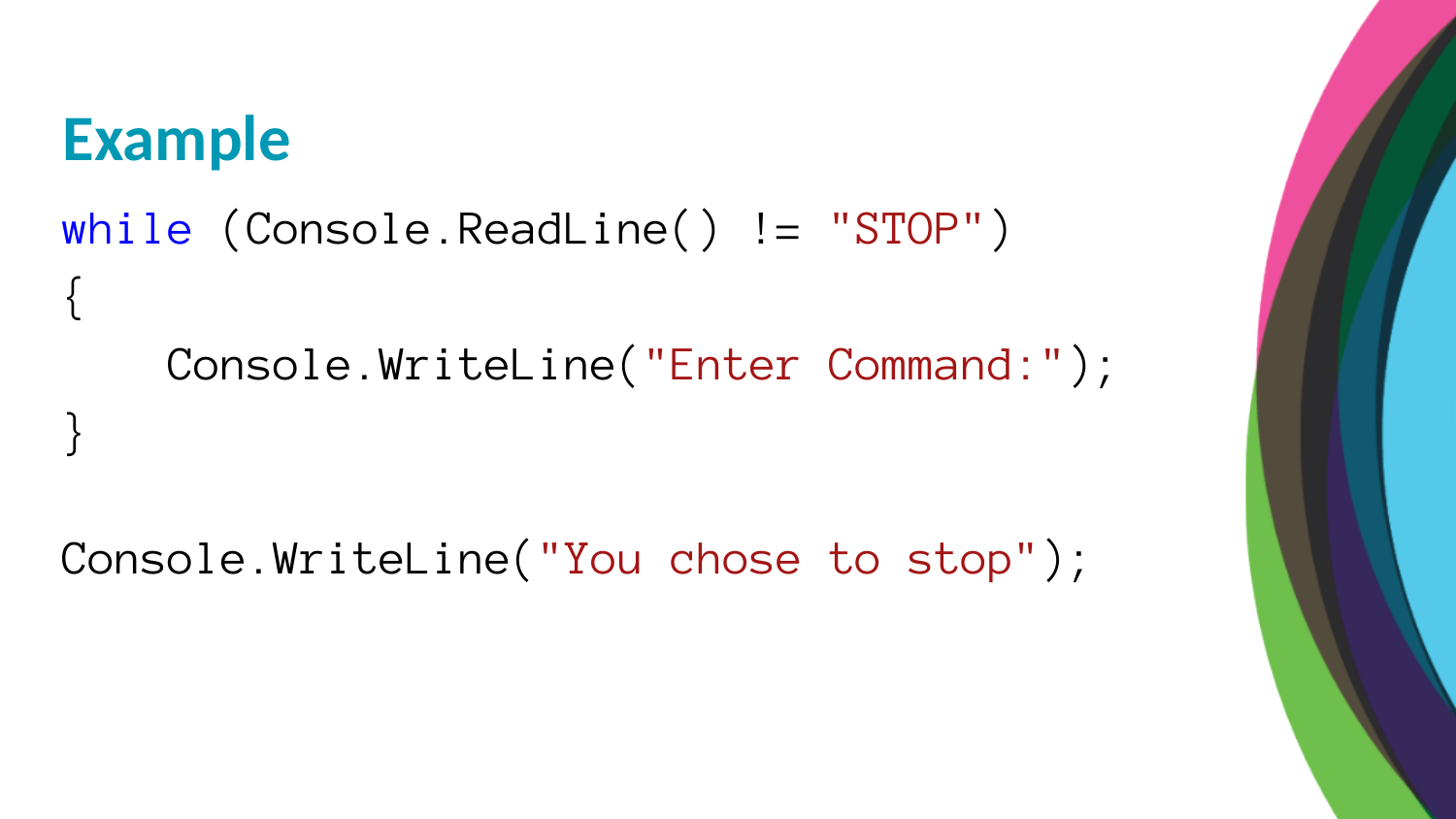

Example
while (Console.ReadLine() != "STOP")
{
    Console.WriteLine("Enter Command:");
}
Console.WriteLine("You chose to stop");